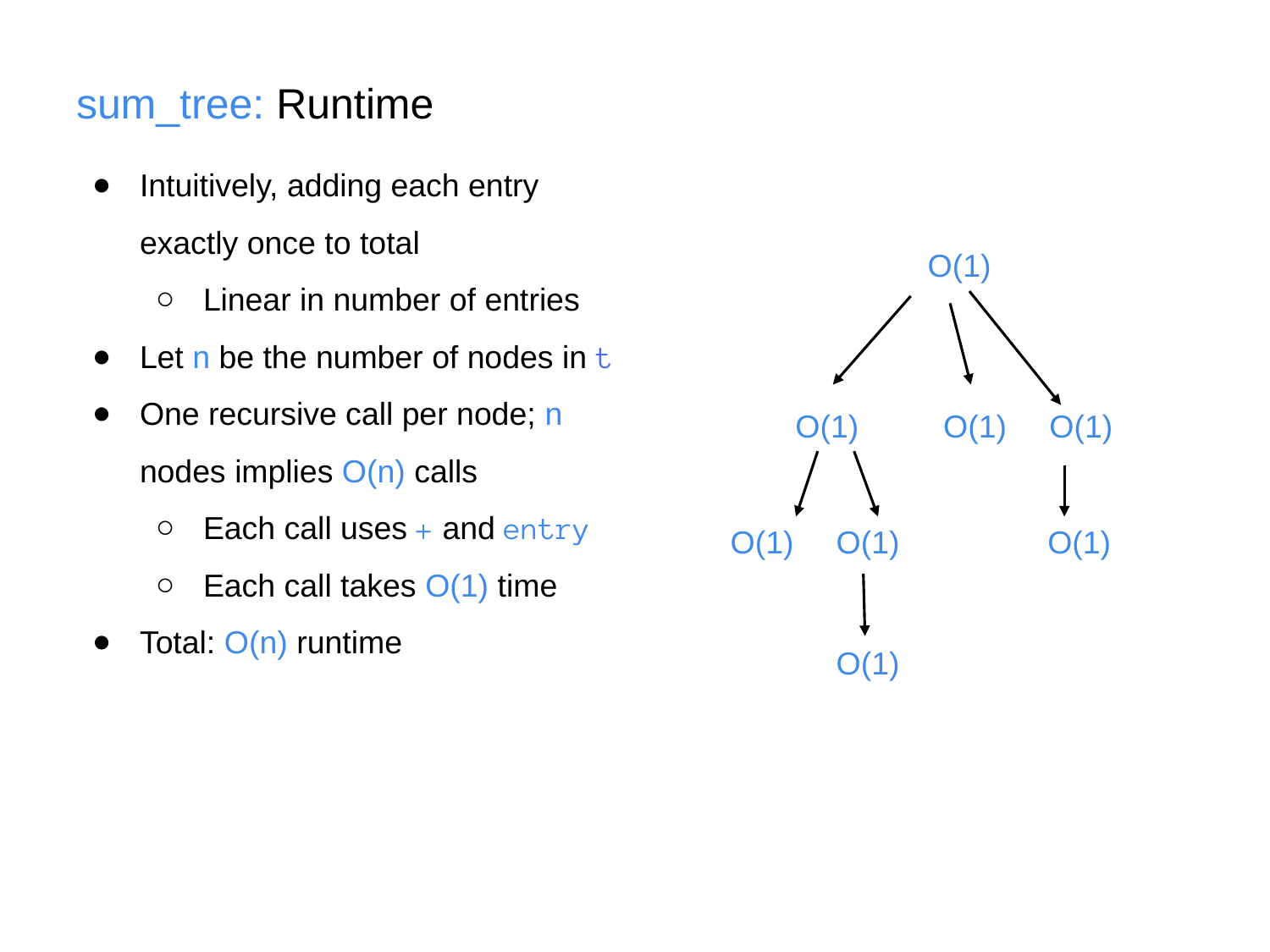

# sum_tree: Runtime
Intuitively, adding each entry exactly once to total
Linear in number of entries
Let n be the number of nodes in t
One recursive call per node; n nodes implies O(n) calls
Each call uses + and entry
Each call takes O(1) time
Total: O(n) runtime
O(1)
O(1)
O(1)
O(1)
O(1)
O(1)
O(1)
O(1)